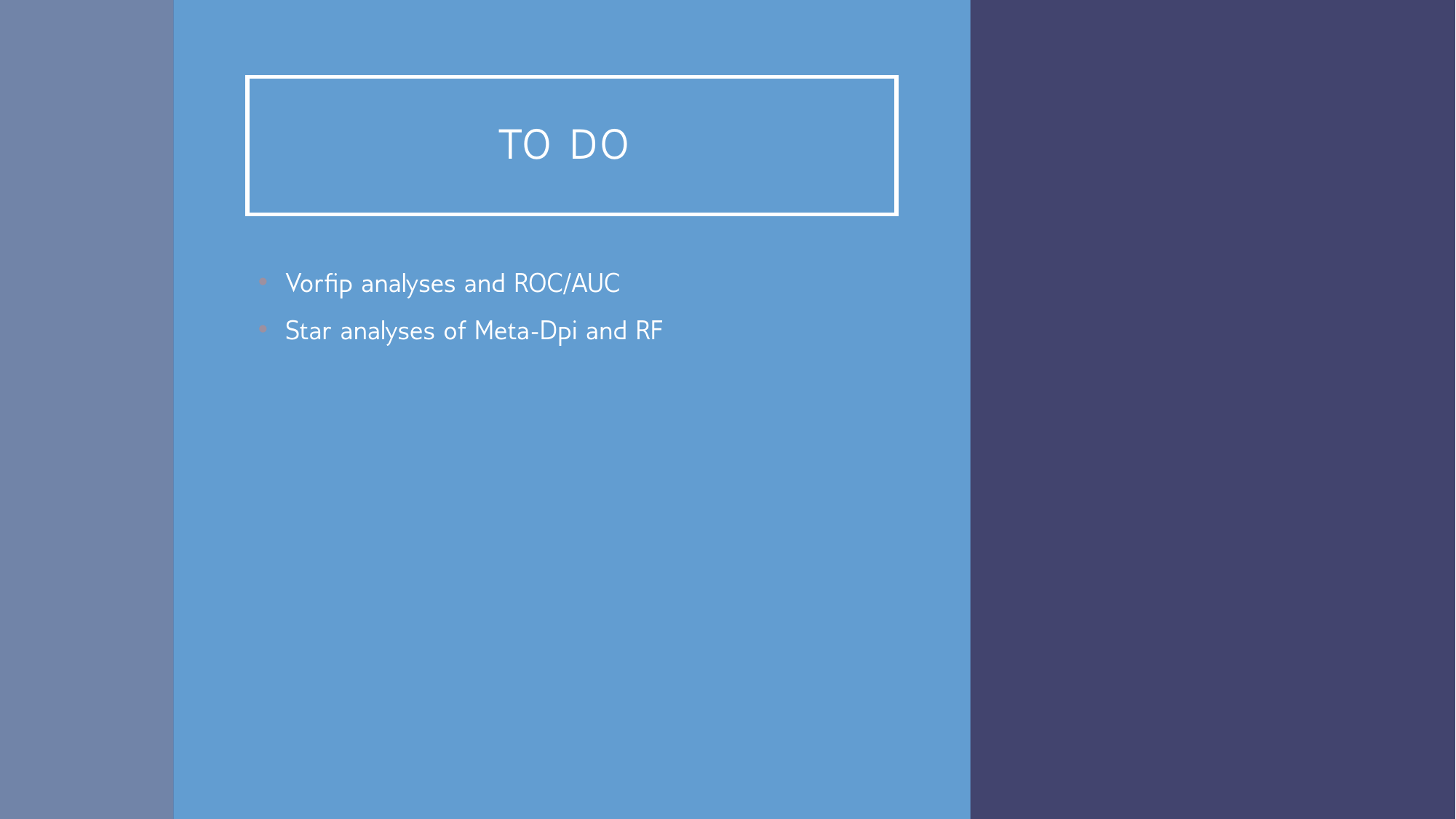

# To do
Vorfip analyses and ROC/AUC
Star analyses of Meta-Dpi and RF